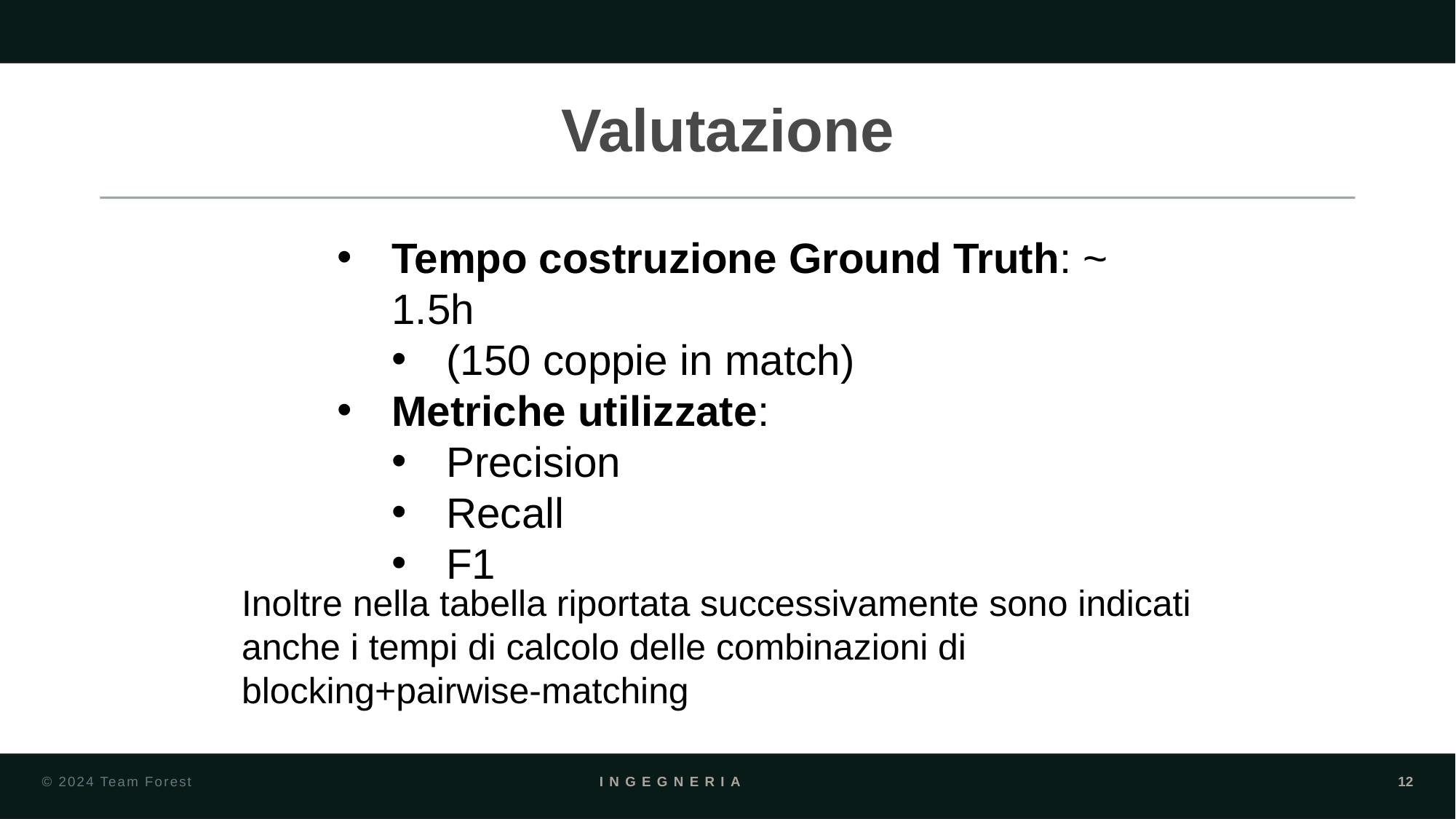

Valutazione
Tempo costruzione Ground Truth: ~ 1.5h
(150 coppie in match)
Metriche utilizzate:
Precision
Recall
F1

Inoltre nella tabella riportata successivamente sono indicati anche i tempi di calcolo delle combinazioni di blocking+pairwise-matching

© 2024 Team Forest
Ingegneria dei dati
12